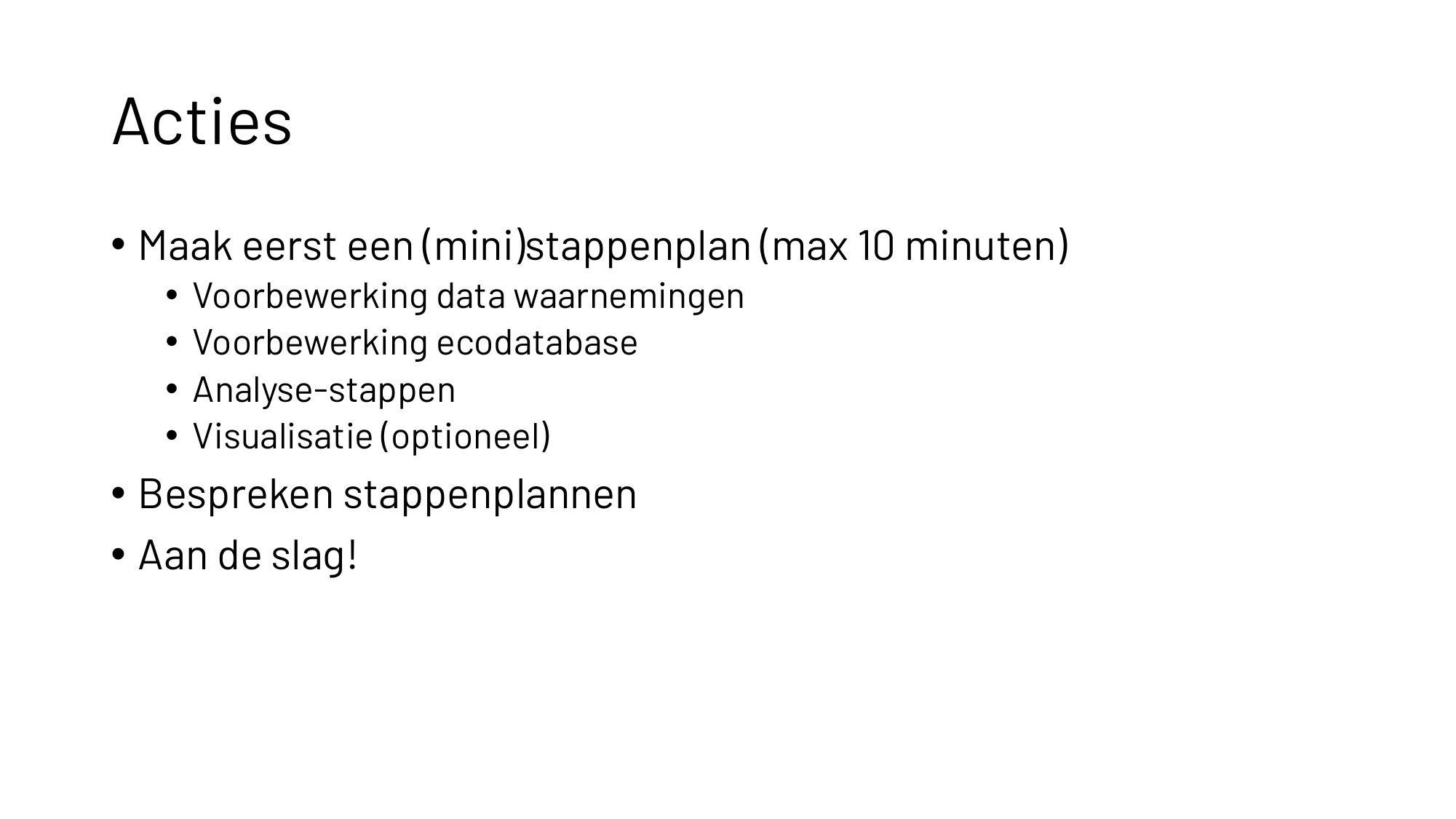

# Acties
Maak eerst een (mini)stappenplan (max 10 minuten)
Voorbewerking data waarnemingen
Voorbewerking ecodatabase
Analyse-stappen
Visualisatie (optioneel)
Bespreken stappenplannen
Aan de slag!